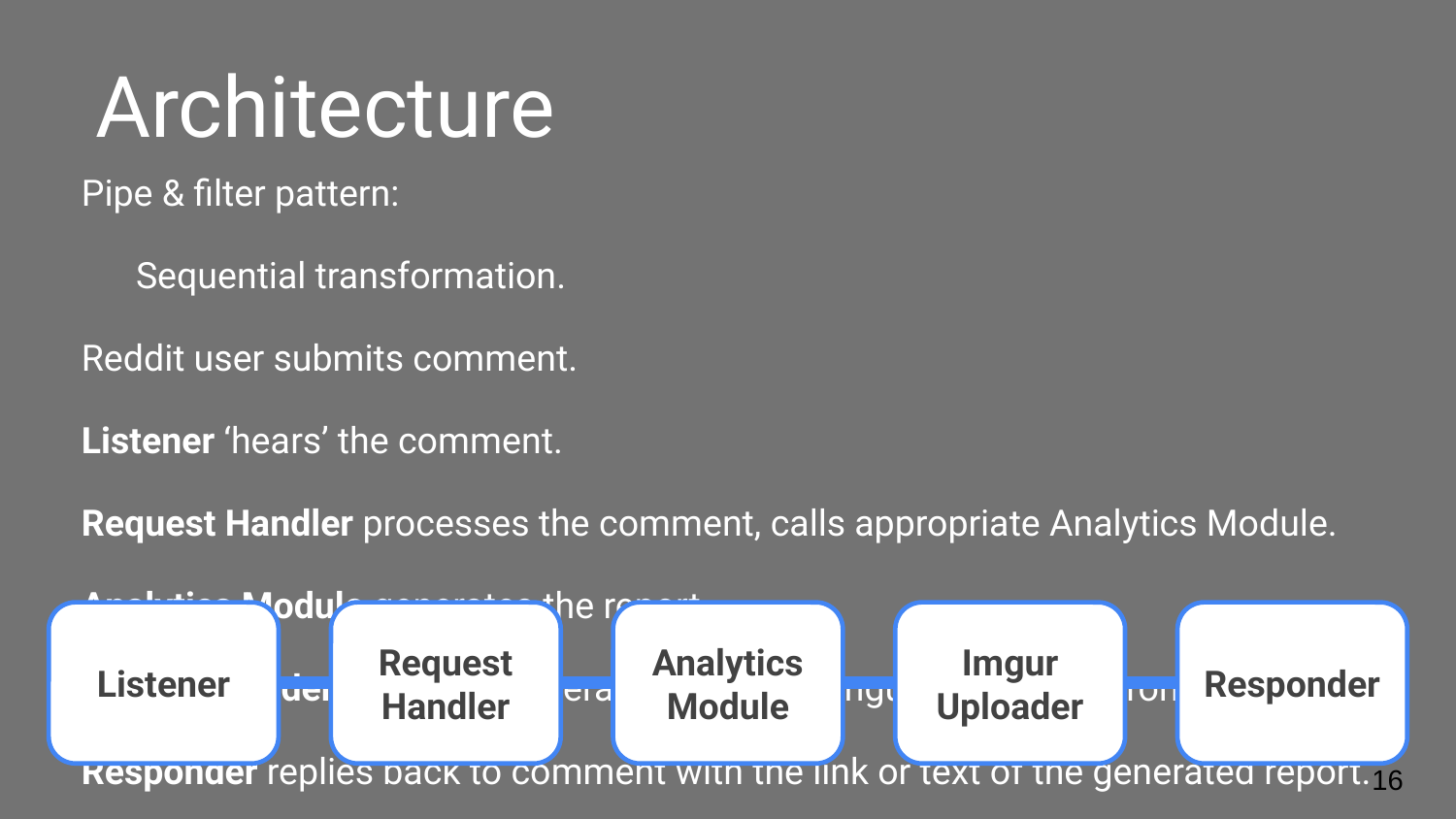

# Architecture
Pipe & filter pattern:
Sequential transformation.
Reddit user submits comment.
Listener ‘hears’ the comment.
Request Handler processes the comment, calls appropriate Analytics Module.
Analytics Module generates the report.
Imgur Uploader posts the generated report to Imgur, gets a URL from Imgur API.
Responder replies back to comment with the link or text of the generated report.
Listener
Request Handler
Analytics Module
Imgur Uploader
Responder
16